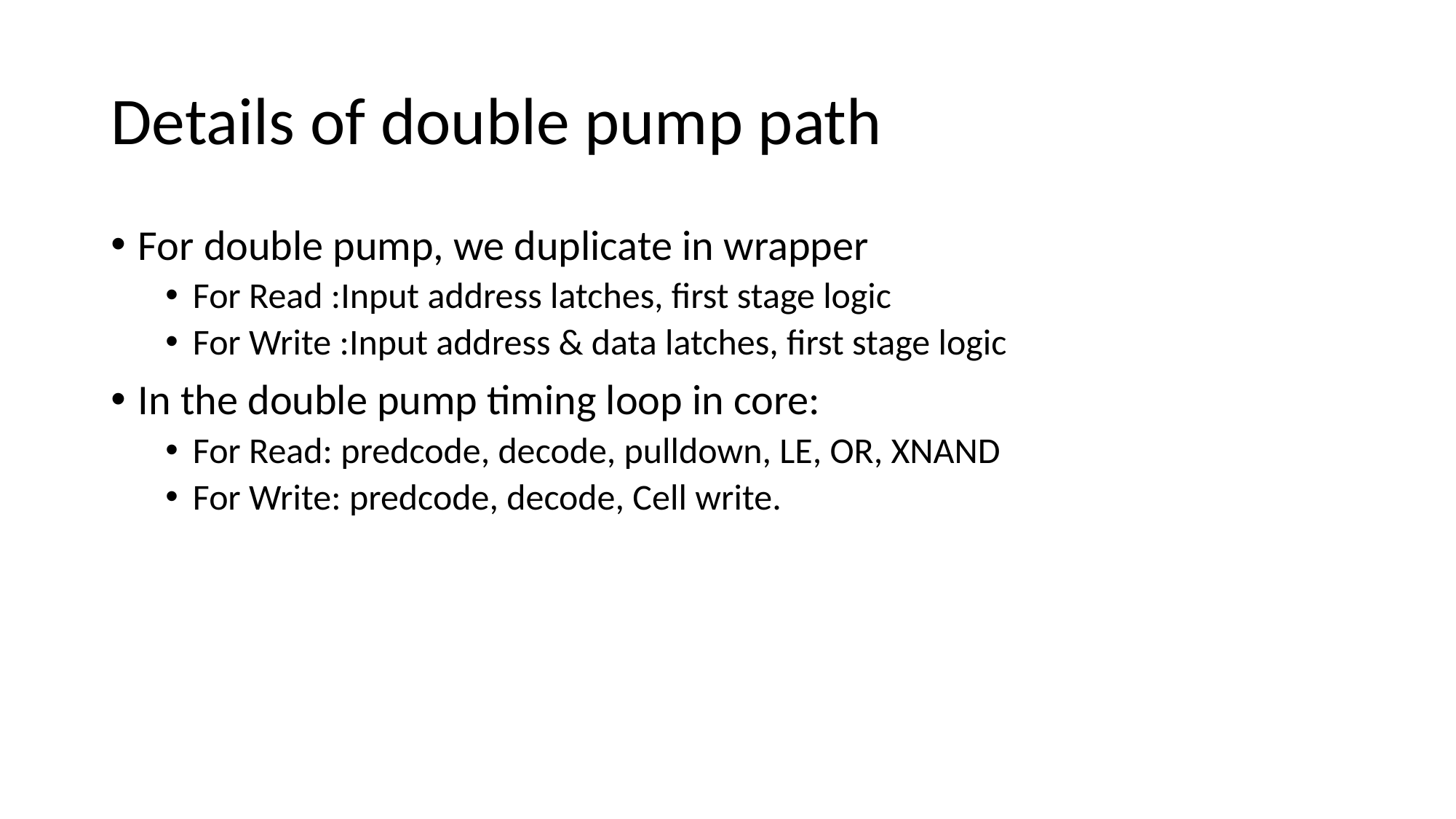

# Details of double pump path
For double pump, we duplicate in wrapper
For Read :Input address latches, first stage logic
For Write :Input address & data latches, first stage logic
In the double pump timing loop in core:
For Read: predcode, decode, pulldown, LE, OR, XNAND
For Write: predcode, decode, Cell write.